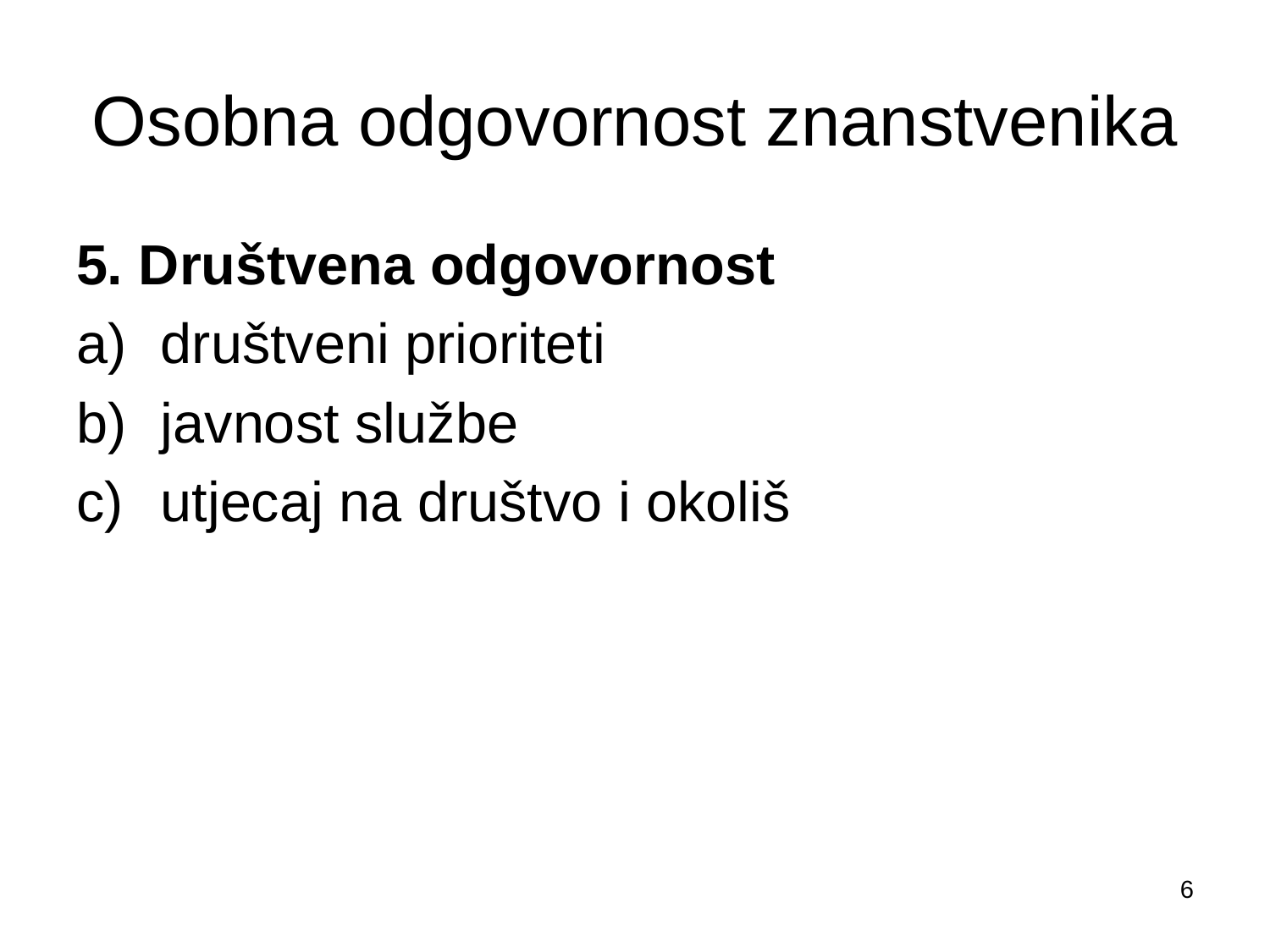

# Osobna odgovornost znanstvenika
5. Društvena odgovornost
društveni prioriteti
javnost službe
utjecaj na društvo i okoliš
6